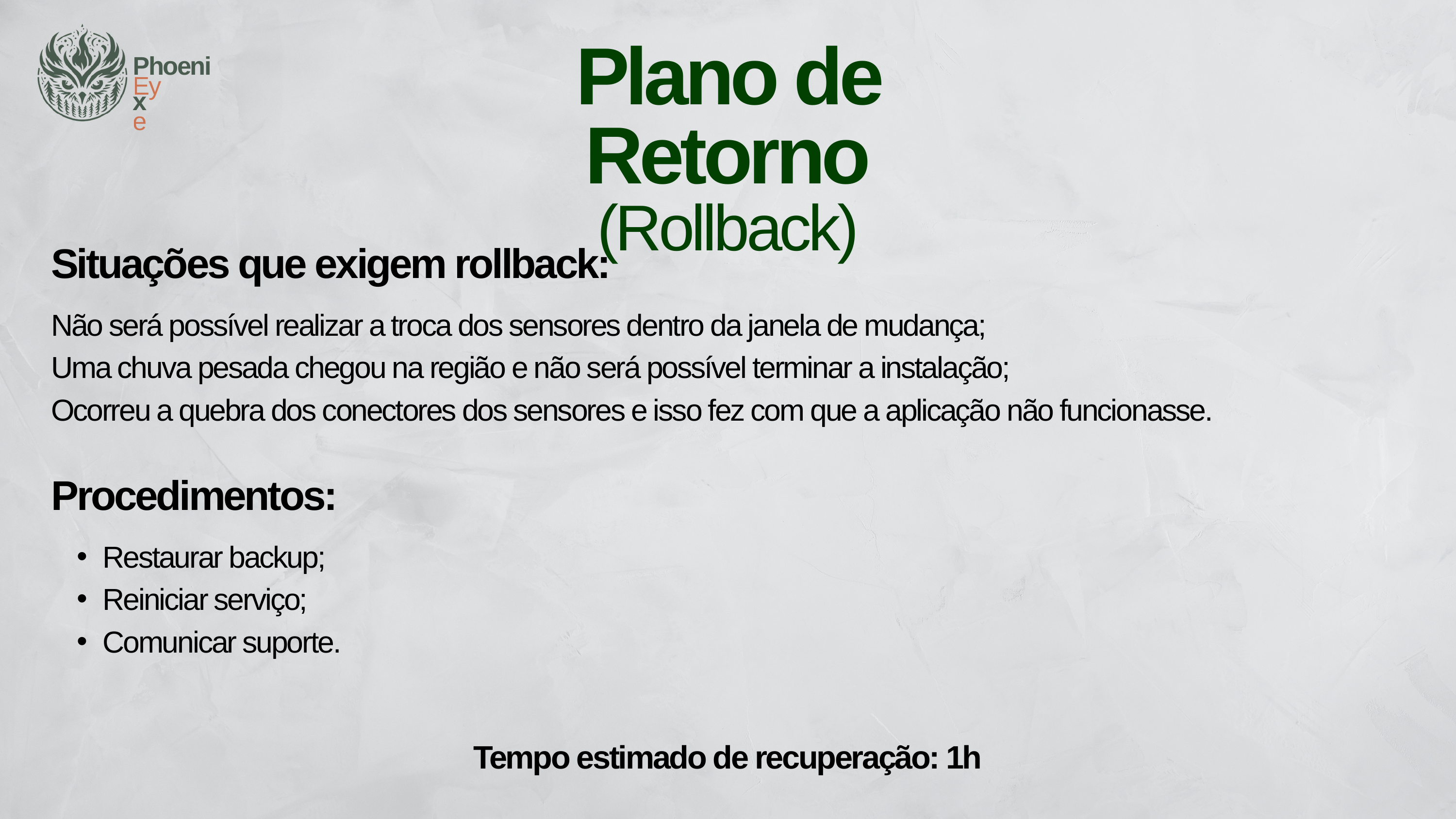

Phoenix
Eye
Plano de Retorno
(Rollback)
Situações que exigem rollback:
Não será possível realizar a troca dos sensores dentro da janela de mudança;
Uma chuva pesada chegou na região e não será possível terminar a instalação;
Ocorreu a quebra dos conectores dos sensores e isso fez com que a aplicação não funcionasse.
Procedimentos:
Restaurar backup;
Reiniciar serviço;
Comunicar suporte.
Tempo estimado de recuperação: 1h